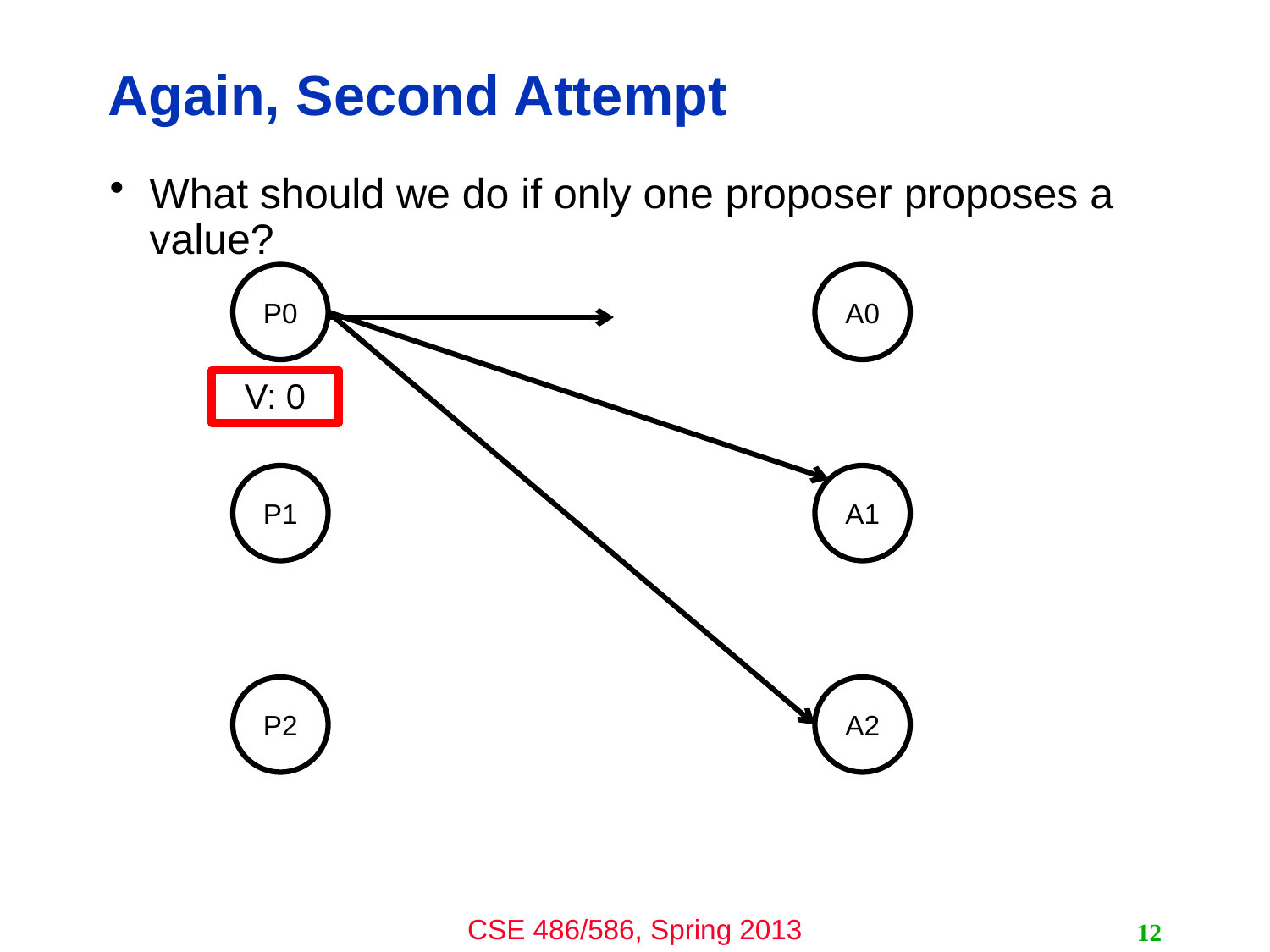

# Again, Second Attempt
What should we do if only one proposer proposes a value?
P0
A0
V: 0

P1
A1
P2
A2
12